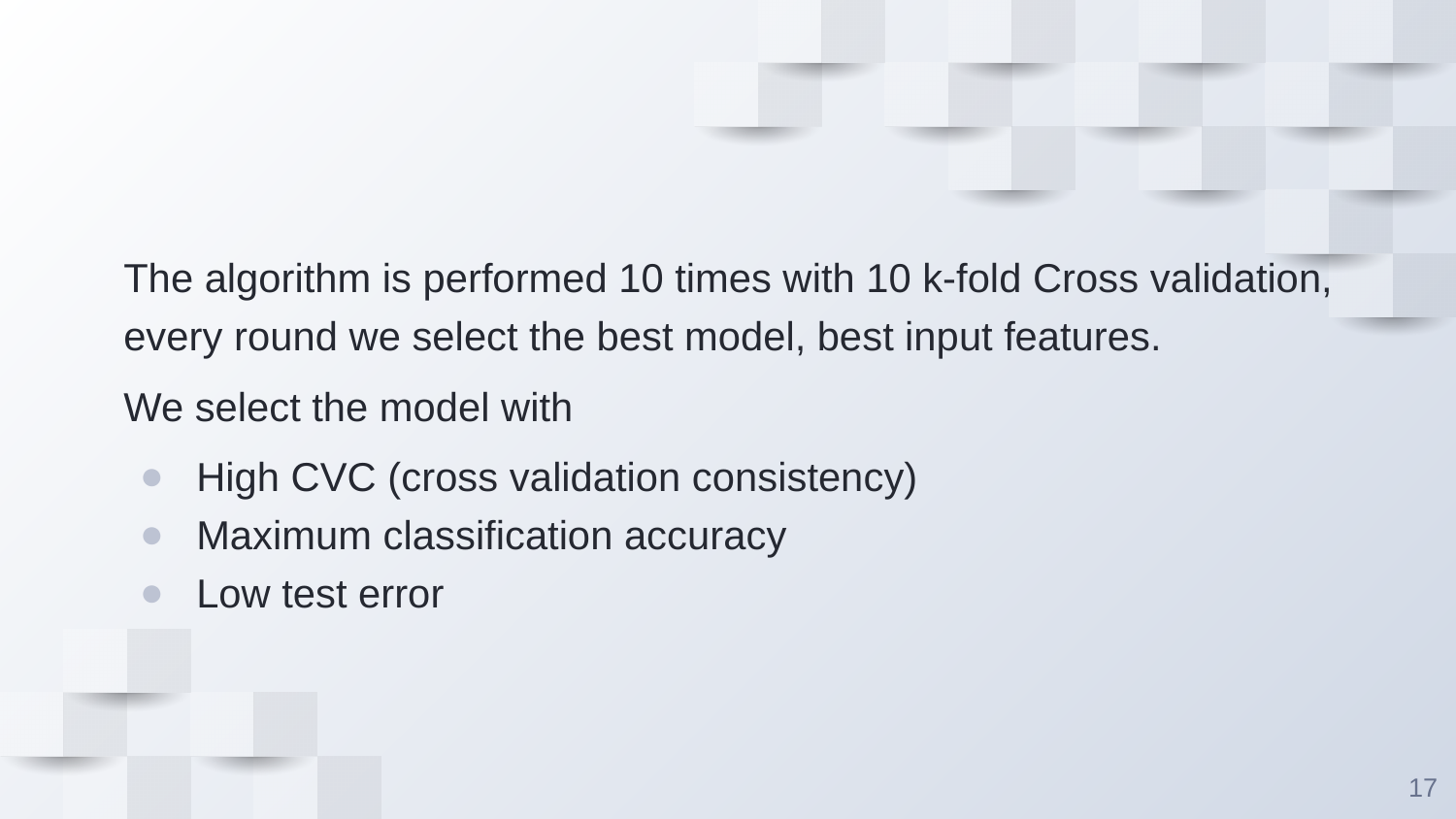

The algorithm is performed 10 times with 10 k-fold Cross validation, every round we select the best model, best input features.
We select the model with
High CVC (cross validation consistency)
Maximum classification accuracy
Low test error
17